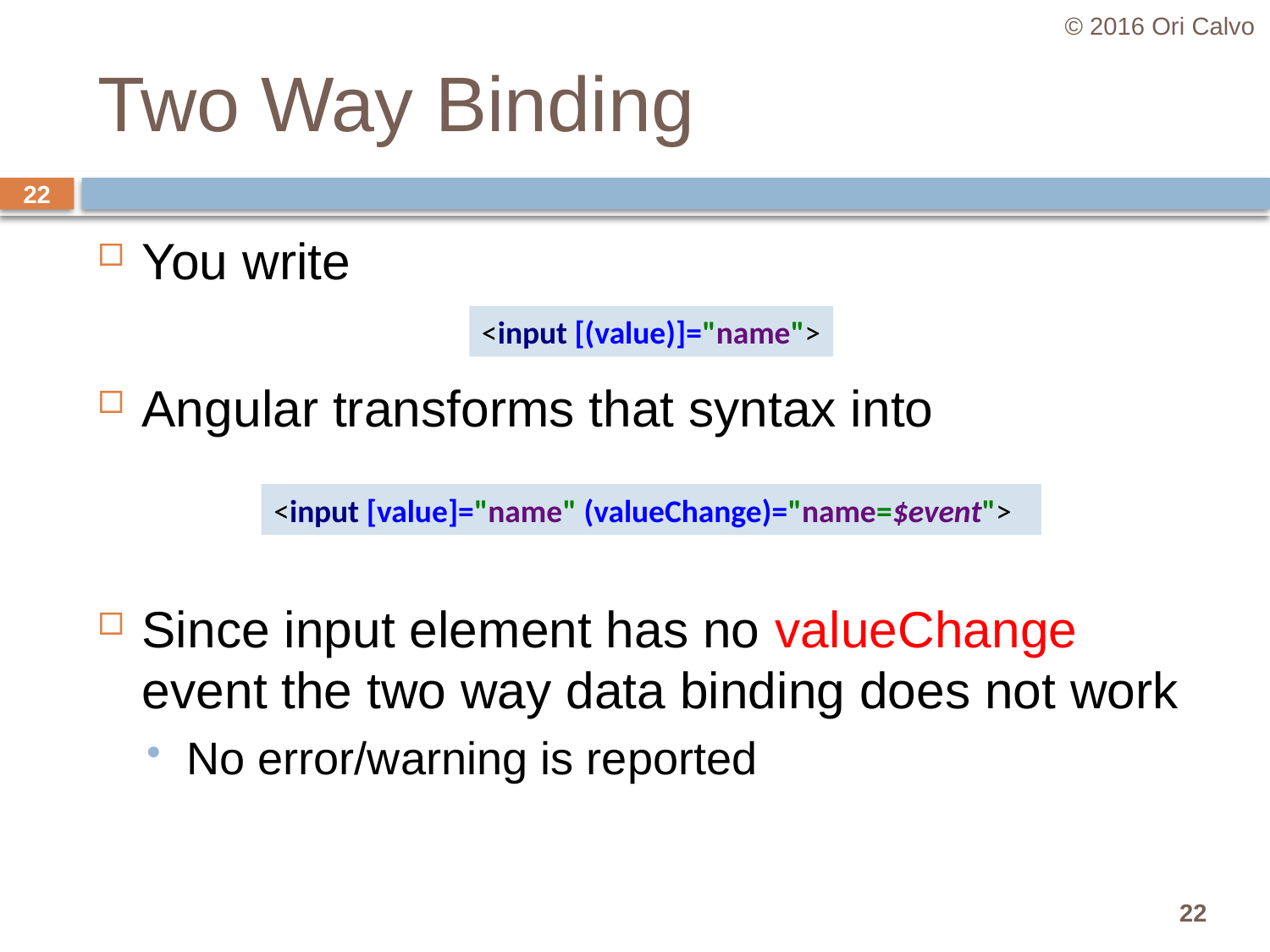

© 2016 Ori Calvo
# Two Way Binding
22
You write

Angular transforms that syntax into

Since input element has no valueChange event the two way data binding does not work
No error/warning is reported
<input [(value)]="name">
<input [value]="name" (valueChange)="name=$event">